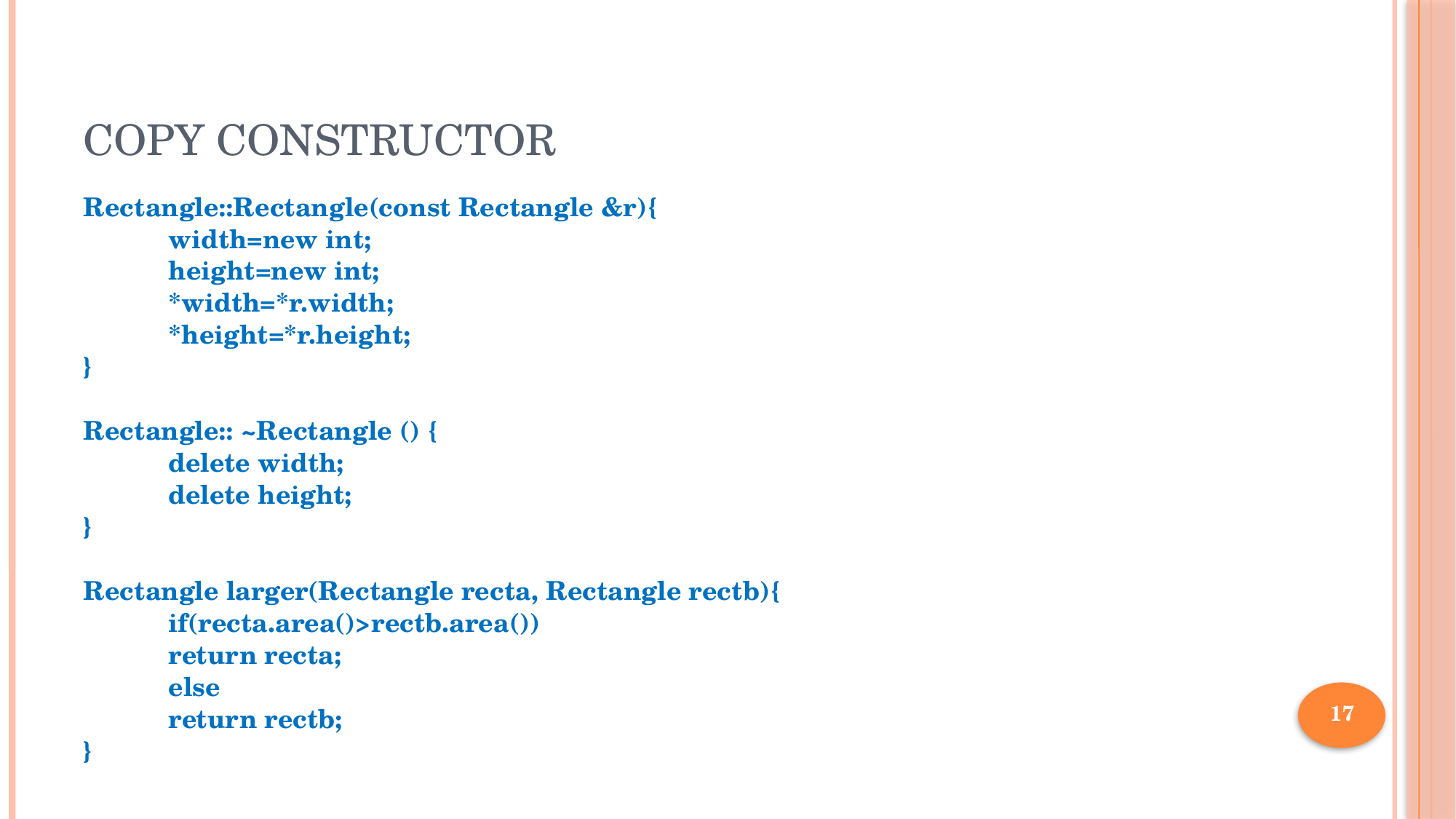

# Copy Constructor
Rectangle::Rectangle(const Rectangle &r){
	width=new int;
	height=new int;
	*width=*r.width;
	*height=*r.height;
}

Rectangle:: ~Rectangle () {
	delete width;
	delete height;
}

Rectangle larger(Rectangle recta, Rectangle rectb){
	if(recta.area()>rectb.area())
		return recta;
	else
		return rectb;
}
17